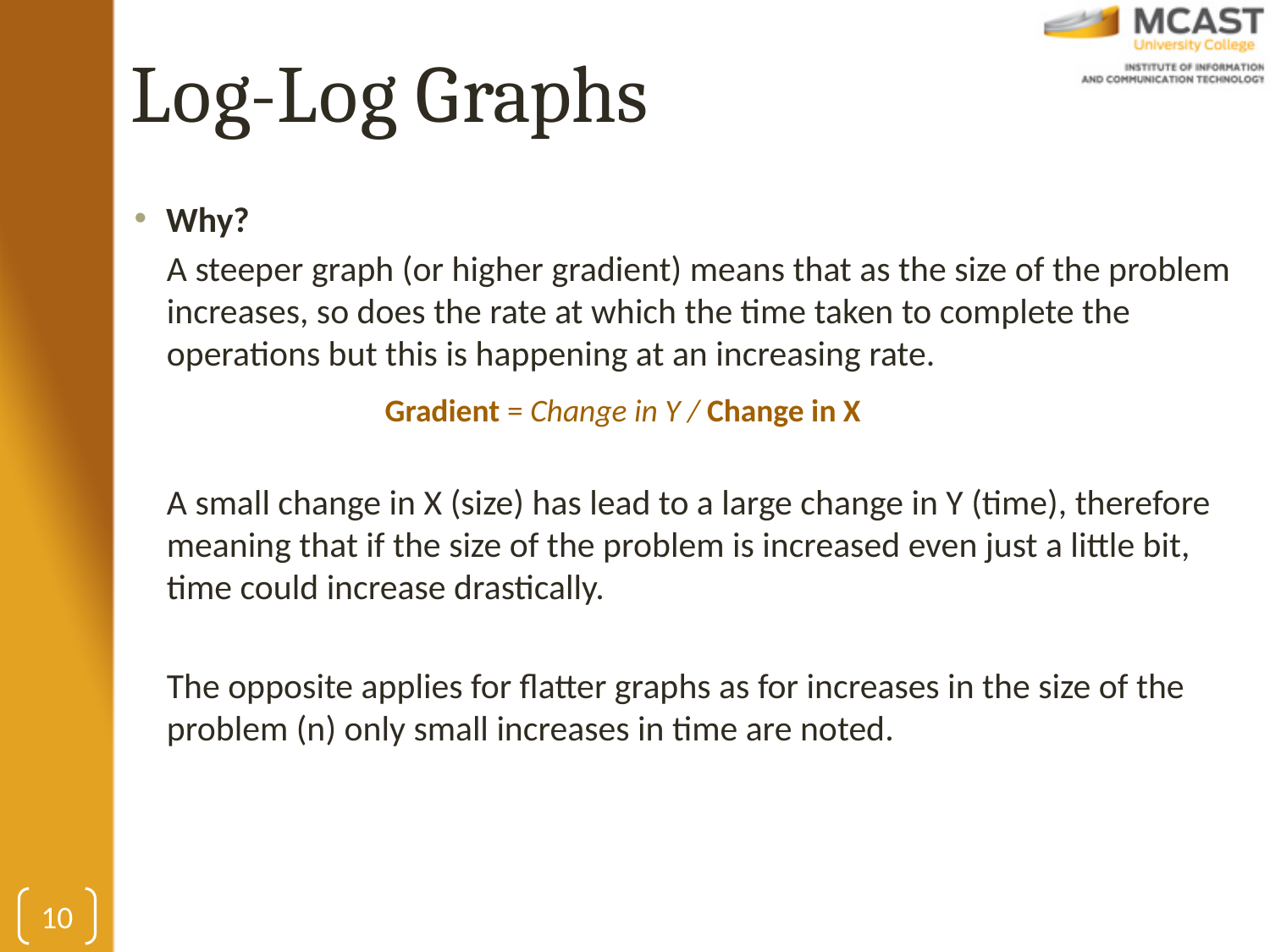

# Log-Log Graphs
Why?
A steeper graph (or higher gradient) means that as the size of the problem increases, so does the rate at which the time taken to complete the operations but this is happening at an increasing rate.

A small change in X (size) has lead to a large change in Y (time), therefore meaning that if the size of the problem is increased even just a little bit, time could increase drastically.

The opposite applies for flatter graphs as for increases in the size of the problem (n) only small increases in time are noted.

| Gradient = Change in Y / Change in X |
| --- |
10